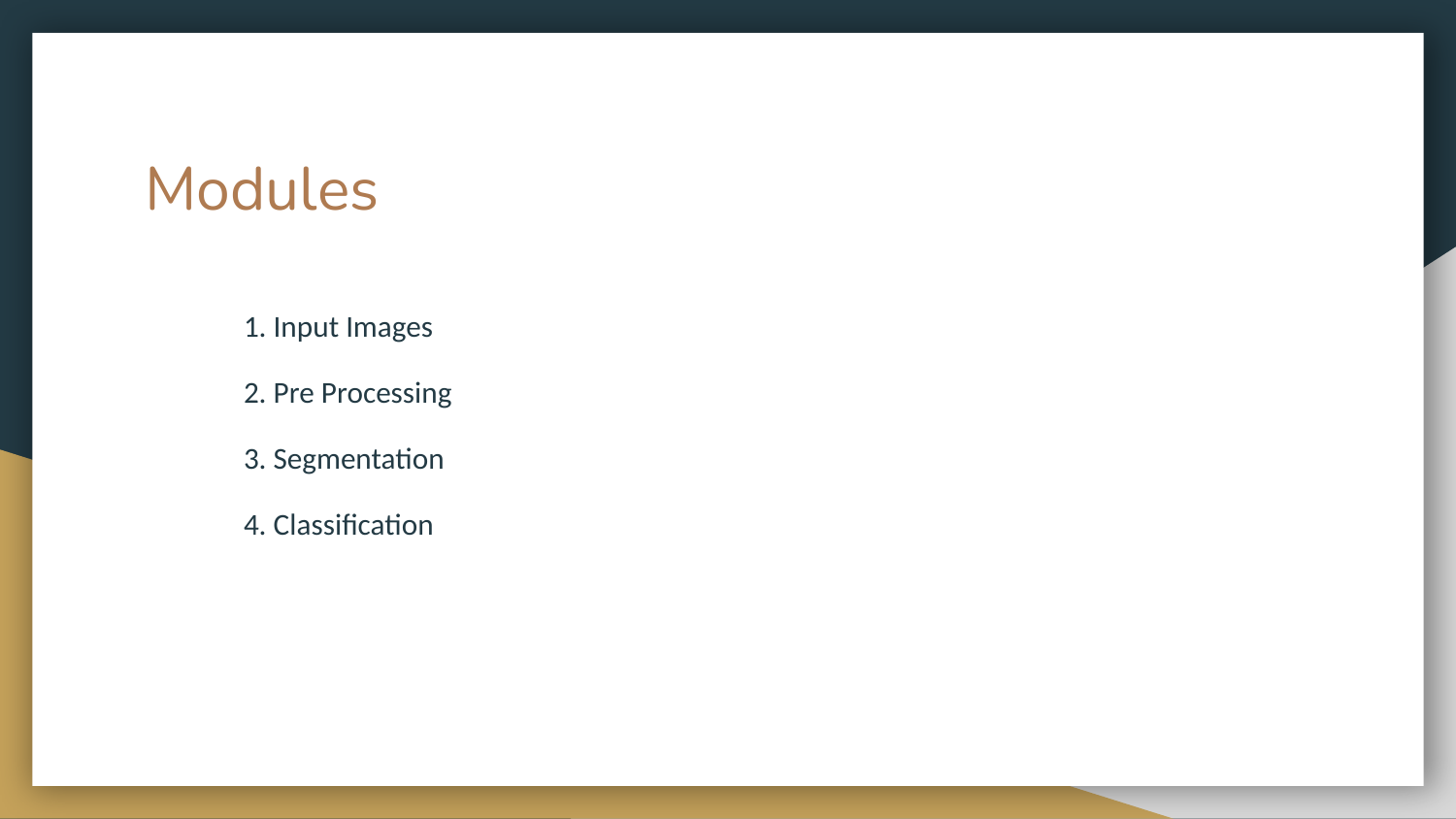

# Modules
1. Input Images
2. Pre Processing
3. Segmentation
4. Classification